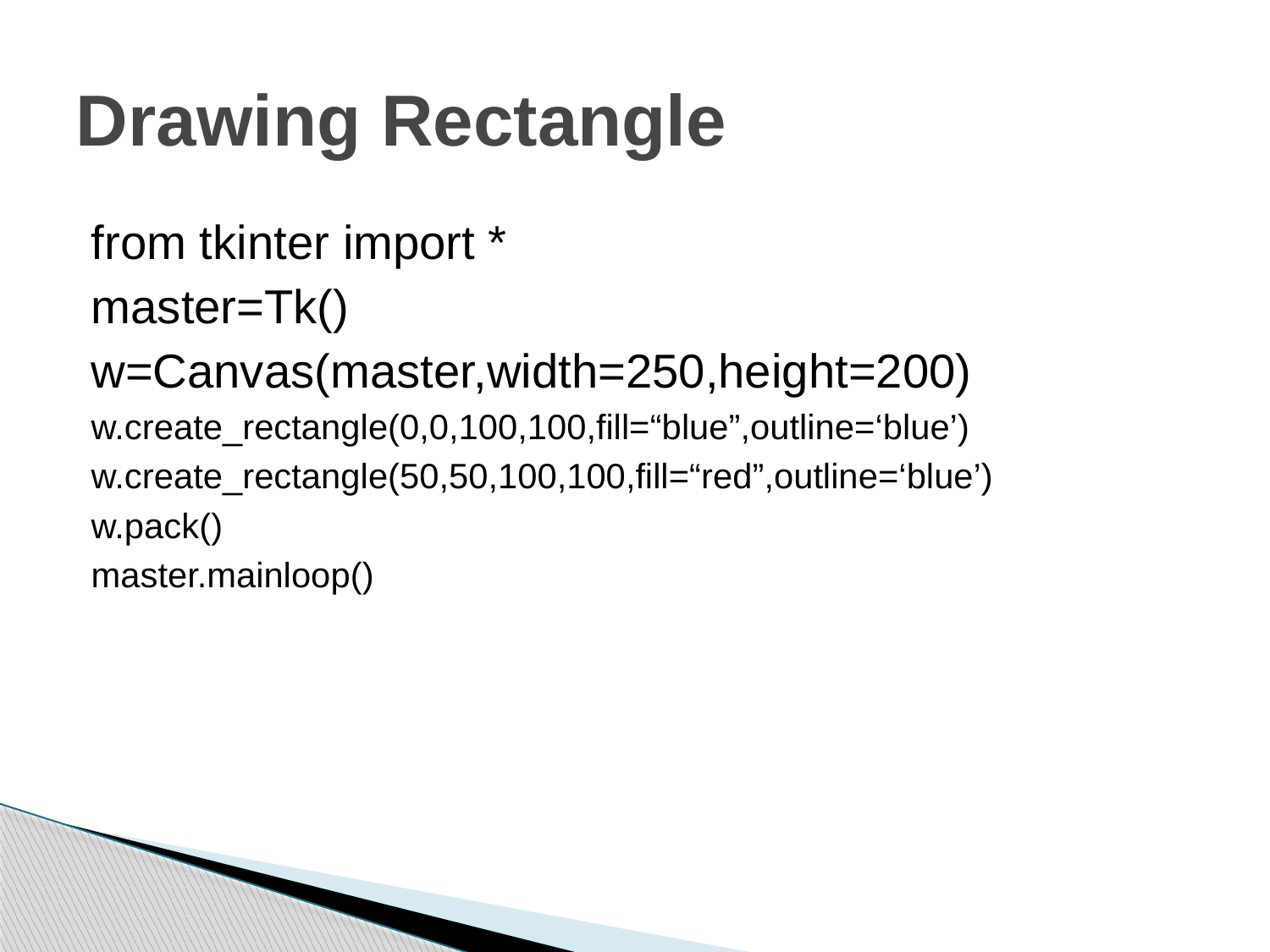

# Drawing Rectangle
from tkinter import *
master=Tk()
w=Canvas(master,width=250,height=200)
w.create_rectangle(0,0,100,100,fill=“blue”,outline=‘blue’)
w.create_rectangle(50,50,100,100,fill=“red”,outline=‘blue’)
w.pack()
master.mainloop()